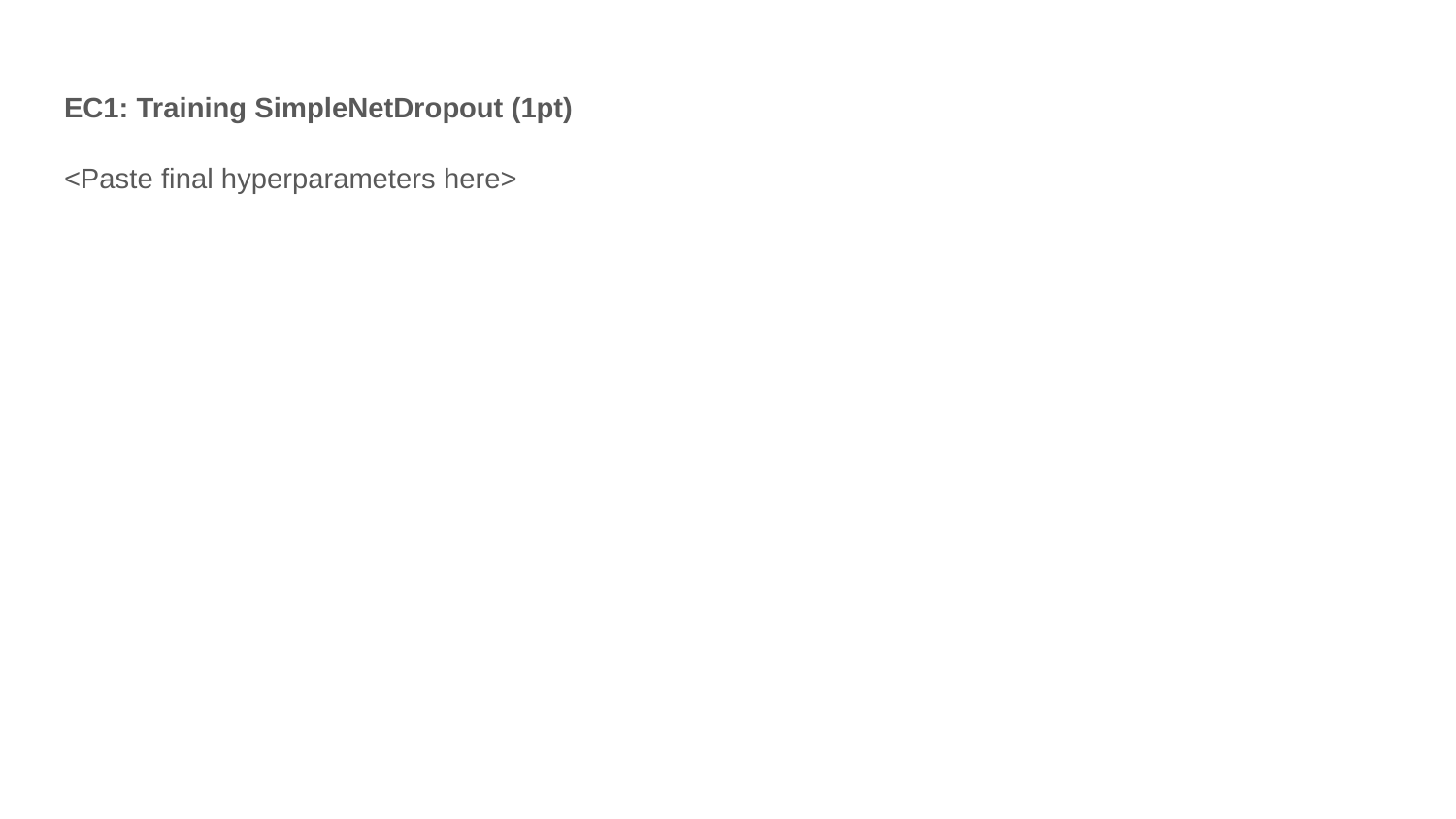

EC1: Training SimpleNetDropout (1pt)
<Paste final hyperparameters here>